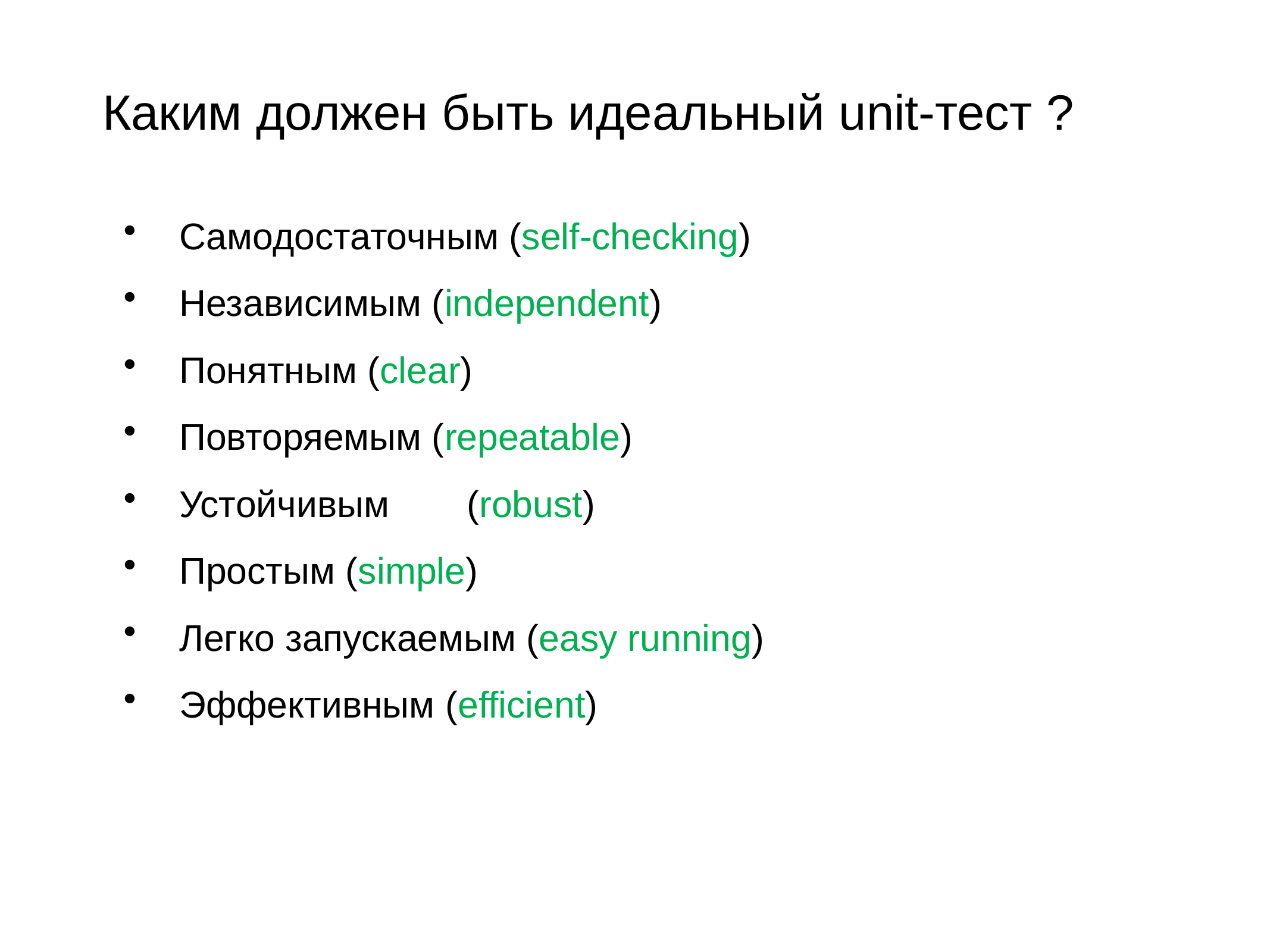

# Каким должен быть идеальный unit-тест ?
Самодостаточным (self-checking)
Независимым (independent)
Понятным (clear)
Повторяемым (repeatable)
Устойчивым	(robust)
Простым (simple)
Легко запускаемым (easy running)
Эффективным (efficient)